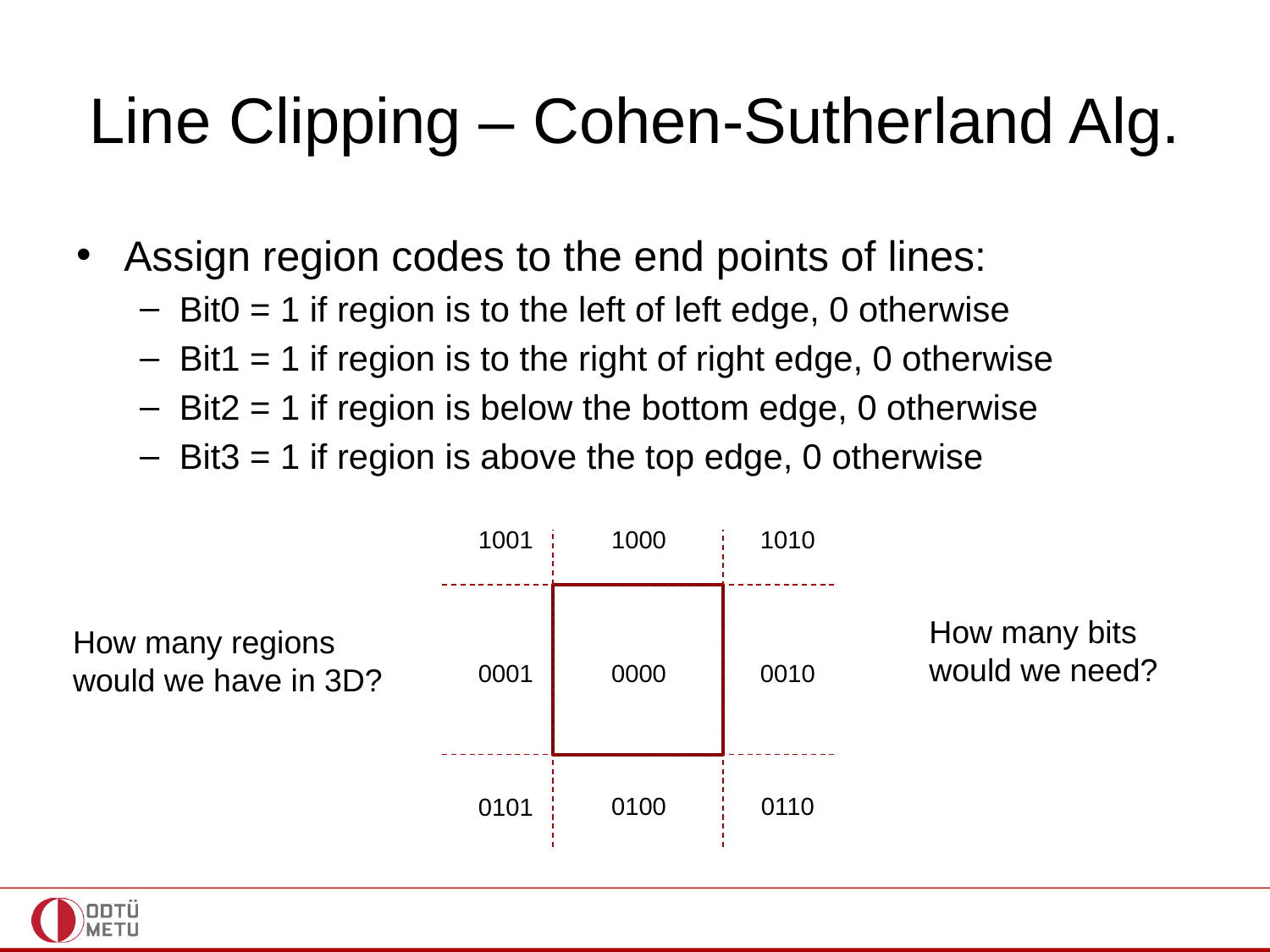

# Line Clipping – Cohen-Sutherland Alg.
Assign region codes to the end points of lines:
Bit0 = 1 if region is to the left of left edge, 0 otherwise
Bit1 = 1 if region is to the right of right edge, 0 otherwise
Bit2 = 1 if region is below the bottom edge, 0 otherwise
Bit3 = 1 if region is above the top edge, 0 otherwise
1001
1000
1010

0001
0000
0010
0100
0110
0101
How many bits
would we need?
How many regions
would we have in 3D?